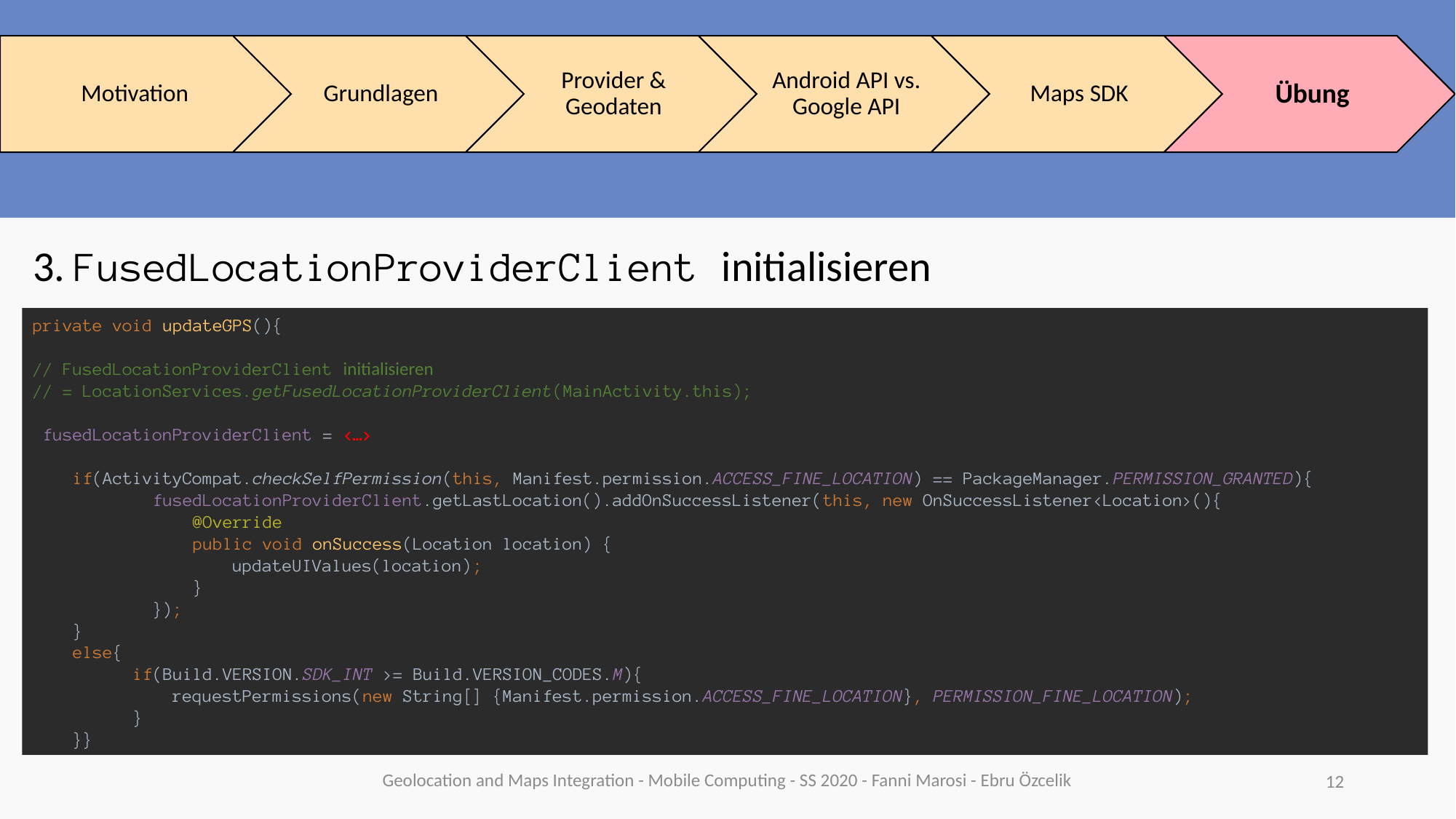

#
3. FusedLocationProviderClient initialisieren

private void updateGPS(){

// FusedLocationProviderClient initialisieren
// = LocationServices.getFusedLocationProviderClient(MainActivity.this);
 fusedLocationProviderClient = <…>
    if(ActivityCompat.checkSelfPermission(this, Manifest.permission.ACCESS_FINE_LOCATION) == PackageManager.PERMISSION_GRANTED){
            fusedLocationProviderClient.getLastLocation().addOnSuccessListener(this, new OnSuccessListener<Location>(){
                @Override
                public void onSuccess(Location location) {
                    updateUIValues(location);
                }
            });
    }
    else{
          if(Build.VERSION.SDK_INT >= Build.VERSION_CODES.M){
              requestPermissions(new String[] {Manifest.permission.ACCESS_FINE_LOCATION}, PERMISSION_FINE_LOCATION);
          }
    }}
Geolocation and Maps Integration - Mobile Computing - SS 2020 - Fanni Marosi - Ebru Özcelik
12